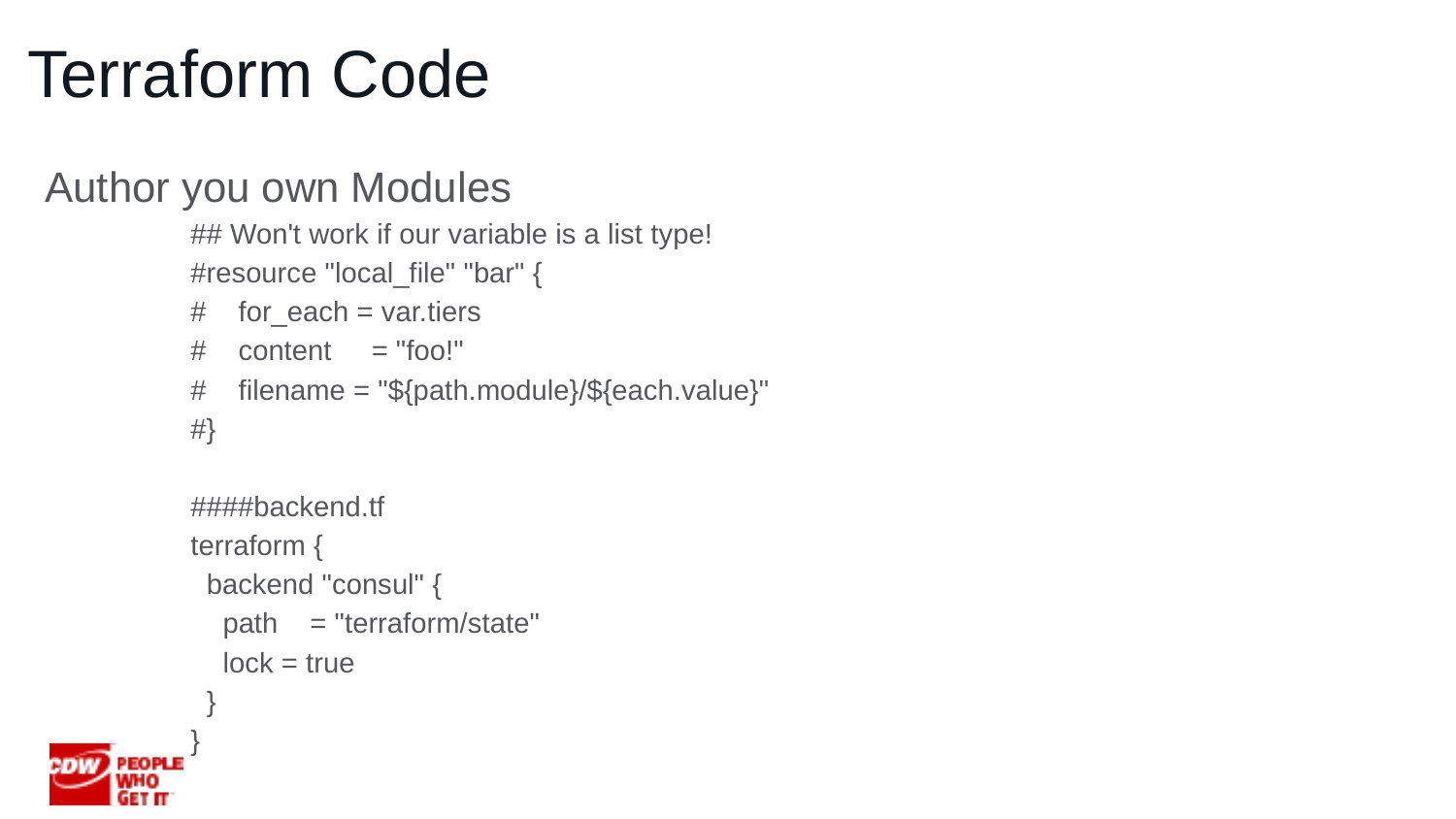

# Terraform Code
Author you own Modules
## Won't work if our variable is a list type!
#resource "local_file" "bar" {
#    for_each = var.tiers
#    content     = "foo!"
#    filename = "${path.module}/${each.value}"
#}

####backend.tf
terraform {
  backend "consul" {
    path    = "terraform/state"
    lock = true
  }
}